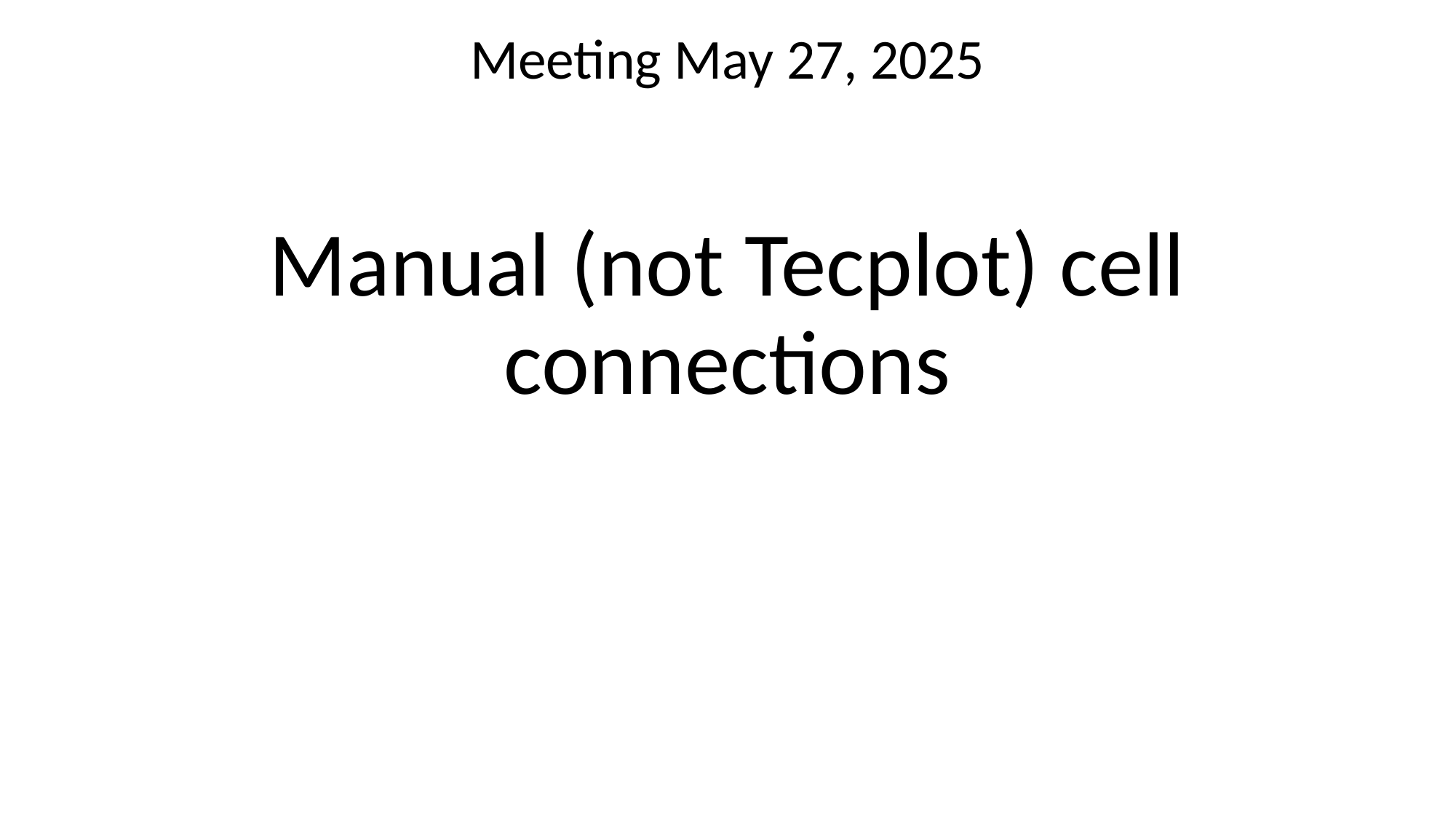

Meeting May 27, 2025
# Manual (not Tecplot) cell connections